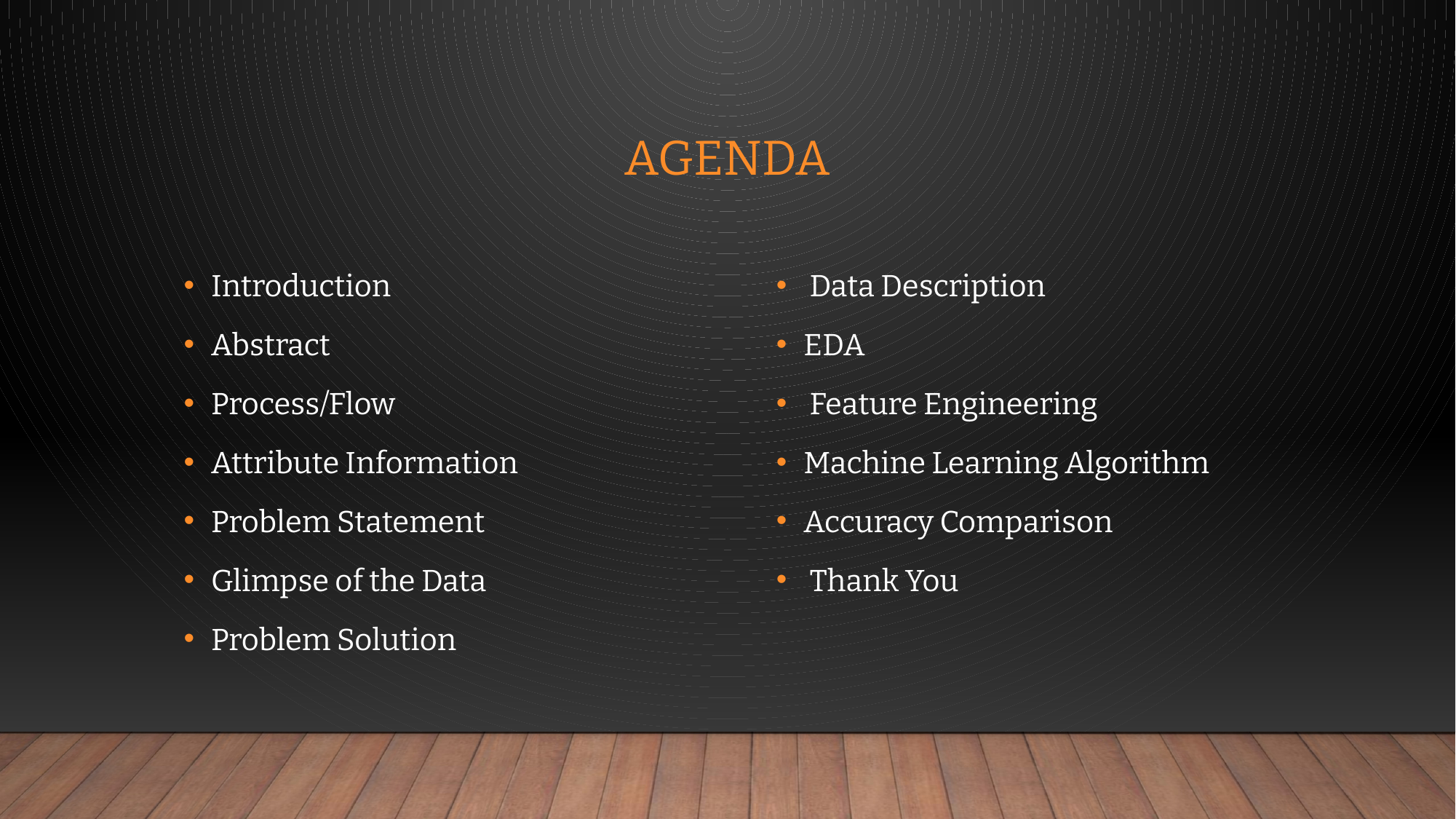

# Agenda
Introduction
Abstract
Process/Flow
Attribute Information
Problem Statement
Glimpse of the Data
Problem Solution

 Data Description
EDA
 Feature Engineering
Machine Learning Algorithm
Accuracy Comparison
 Thank You